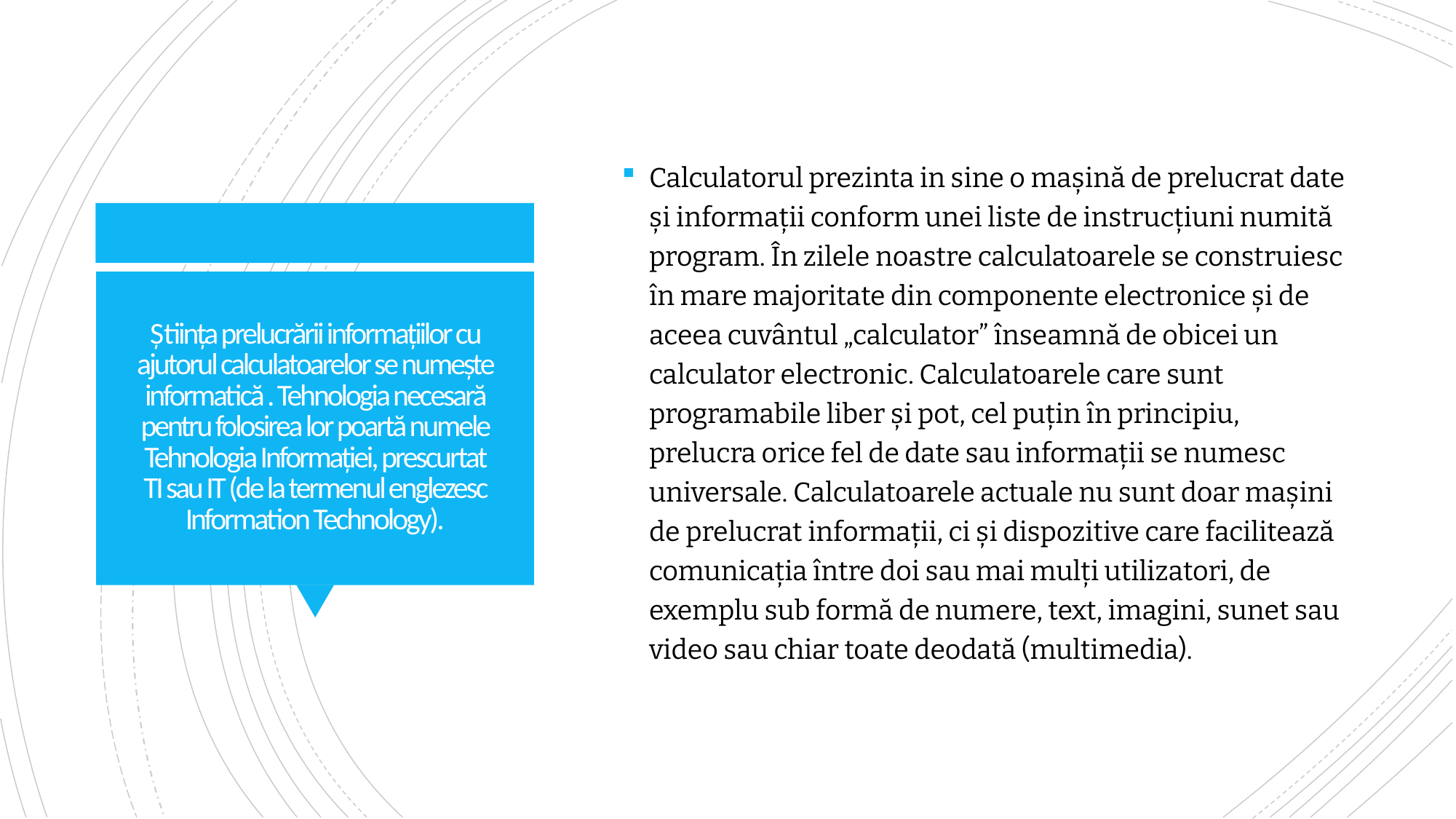

Calculatorul prezinta in sine o mașină de prelucrat date și informații conform unei liste de instrucțiuni numită program. În zilele noastre calculatoarele se construiesc în mare majoritate din componente electronice și de aceea cuvântul „calculator” înseamnă de obicei un calculator electronic. Calculatoarele care sunt programabile liber și pot, cel puțin în principiu, prelucra orice fel de date sau informații se numesc universale. Calculatoarele actuale nu sunt doar mașini de prelucrat informații, ci și dispozitive care facilitează comunicația între doi sau mai mulți utilizatori, de exemplu sub formă de numere, text, imagini, sunet sau video sau chiar toate deodată (multimedia).
# Știința prelucrării informațiilor cu ajutorul calculatoarelor se numește informatică . Tehnologia necesară pentru folosirea lor poartă numele Tehnologia Informației, prescurtat TI sau IT (de la termenul englezesc Information Technology).